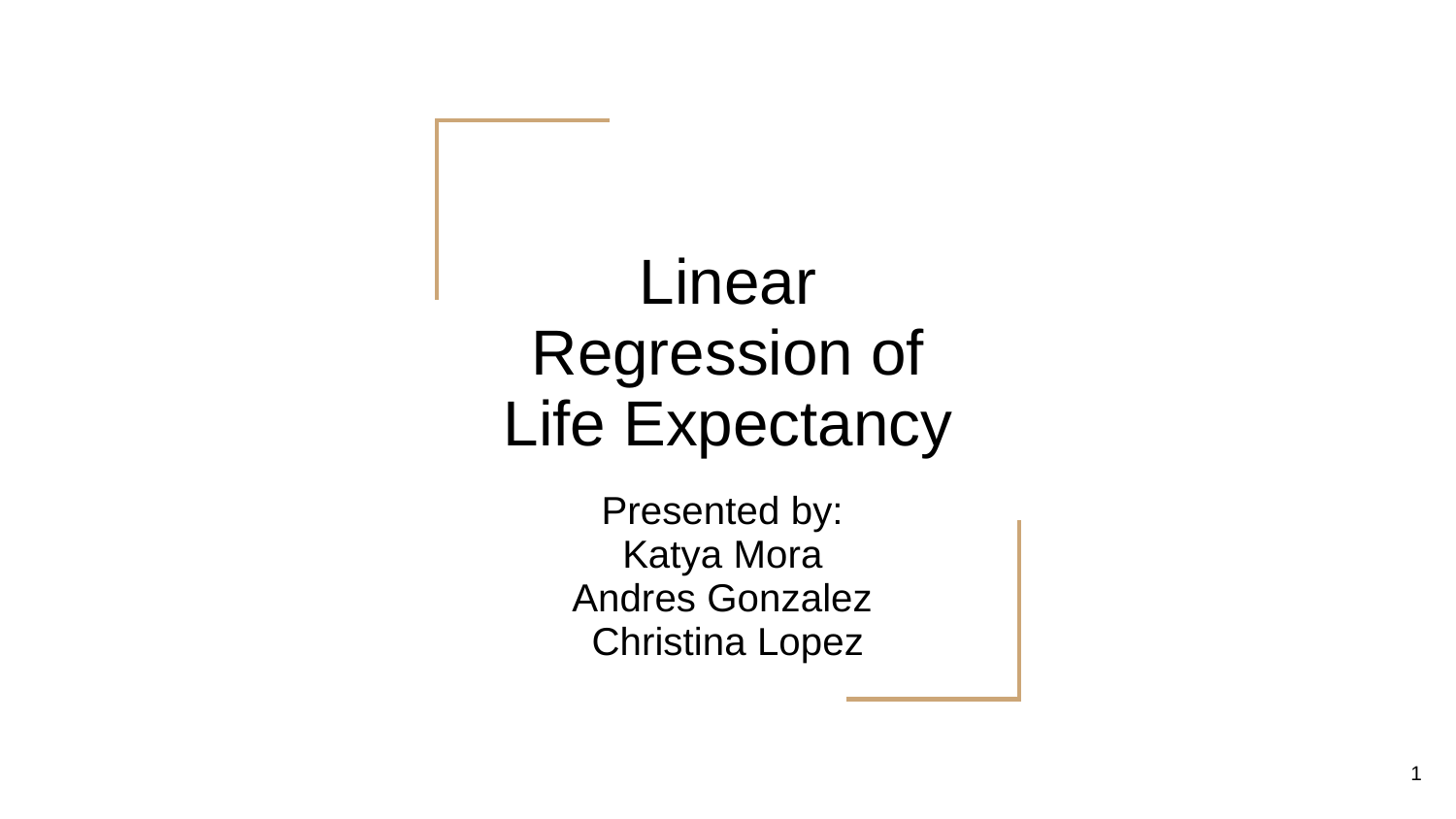

# Linear Regression of Life Expectancy
Presented by:
Katya Mora
Andres Gonzalez
Christina Lopez
1